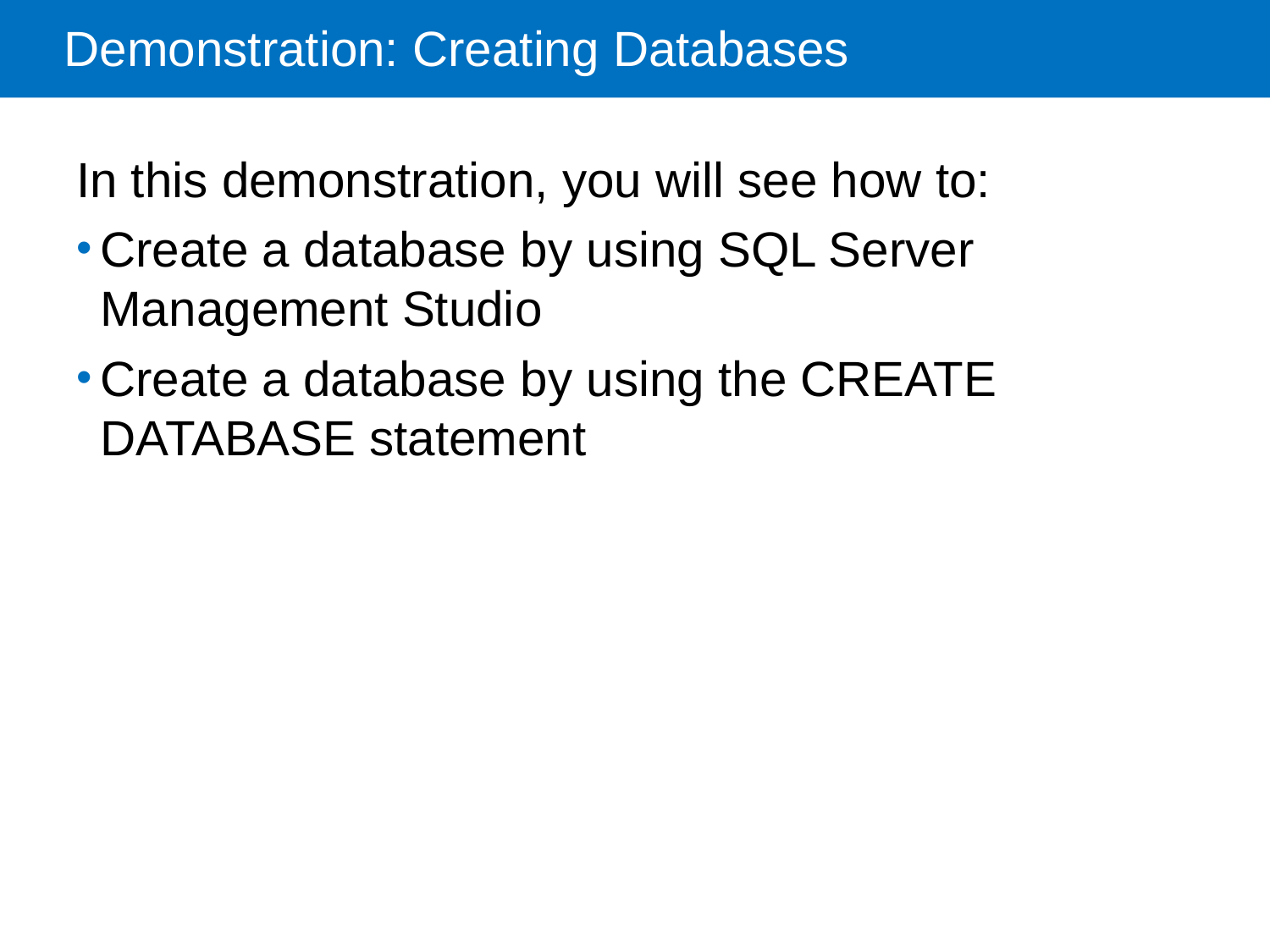

# Demonstration: Creating Databases
In this demonstration, you will see how to:
Create a database by using SQL Server Management Studio
Create a database by using the CREATE DATABASE statement